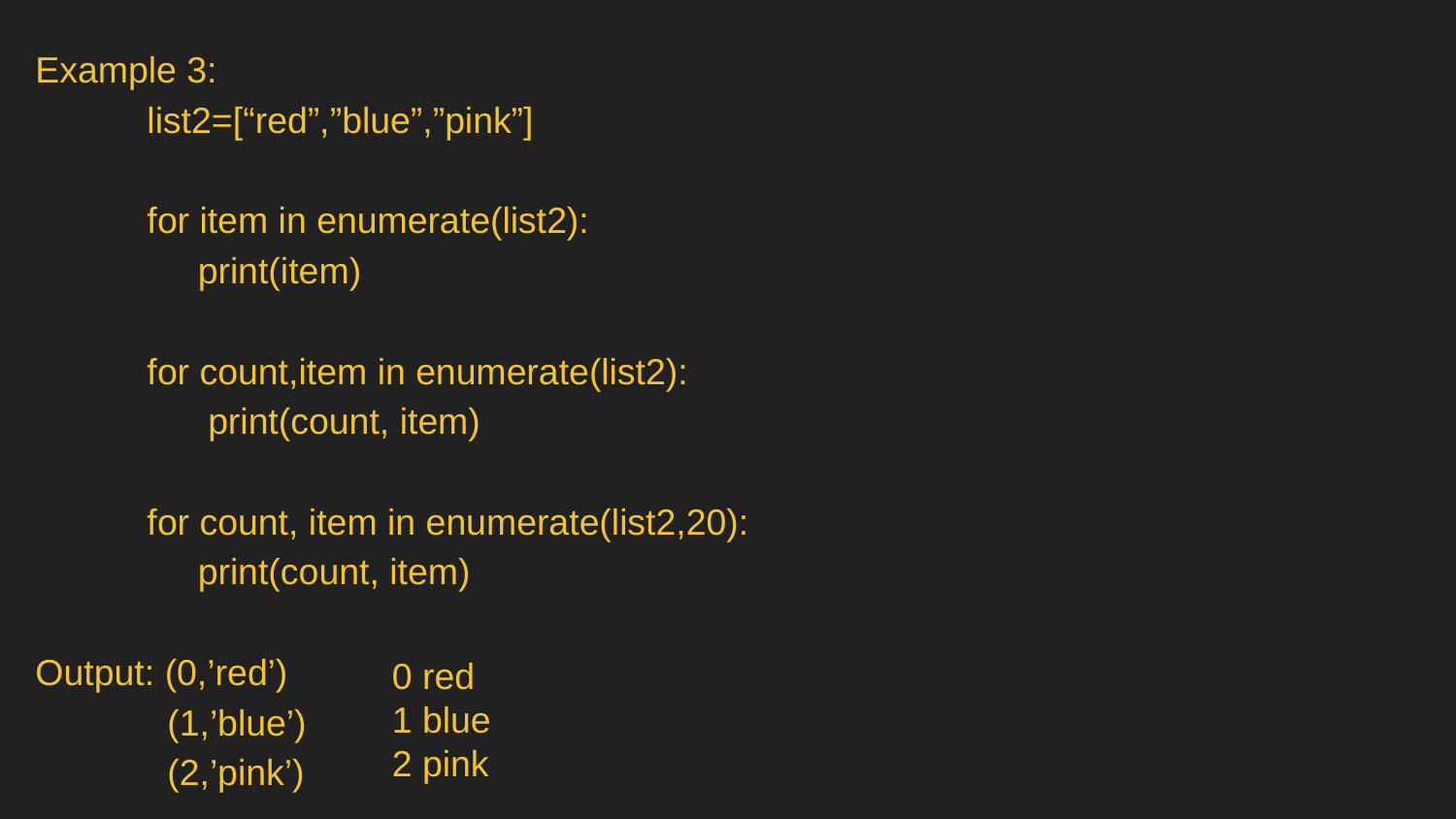

Example 3:
           list2=[“red”,”blue”,”pink”]
           for item in enumerate(list2):
                print(item)
           for count,item in enumerate(list2):
                 print(count, item)
           for count, item in enumerate(list2,20):
                print(count, item)
Output: (0,’red’)
             (1,’blue’)
             (2,’pink’)
Example 4:
0 red
1 blue
2 pink